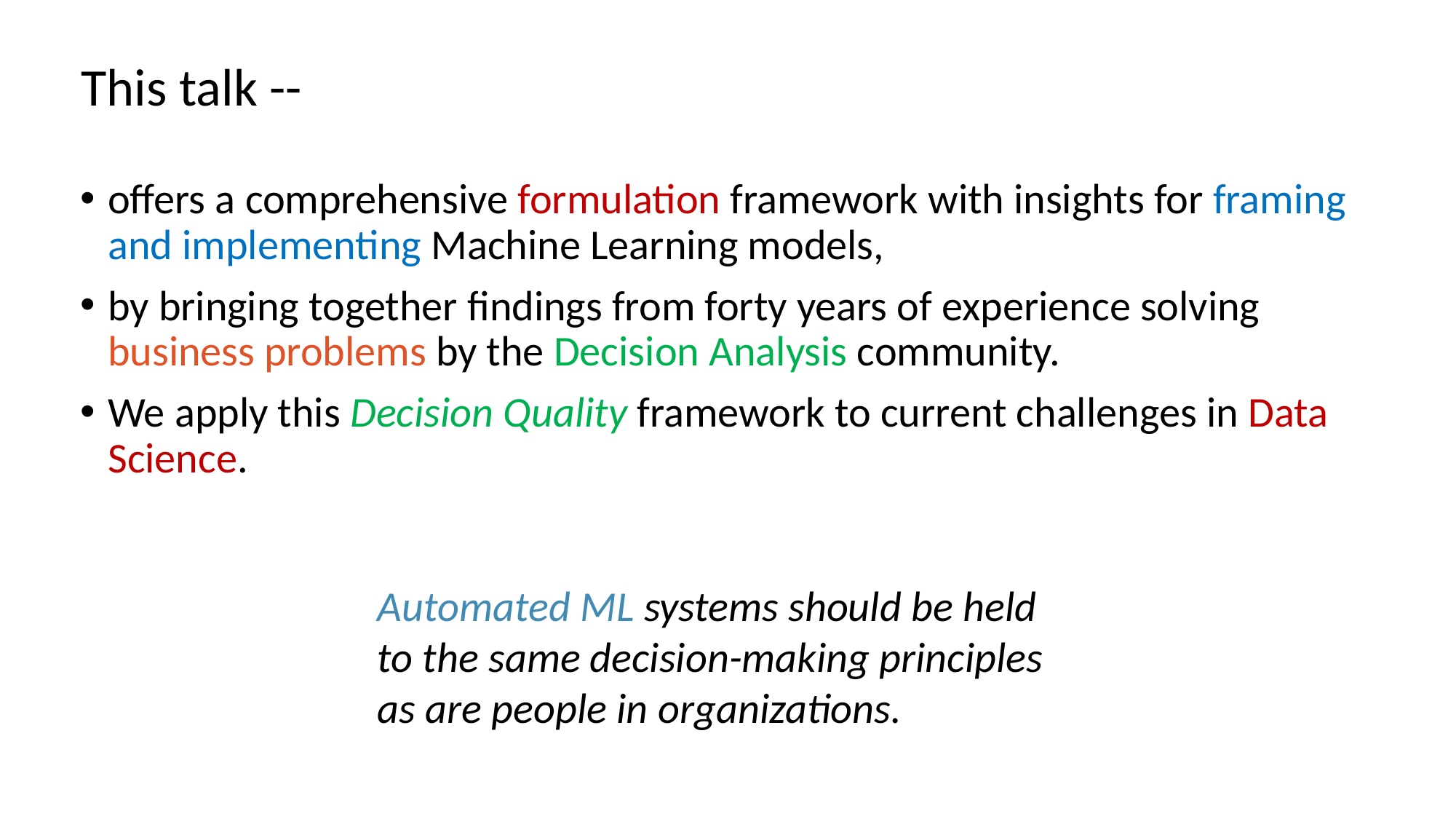

# This talk --
offers a comprehensive formulation framework with insights for framing and implementing Machine Learning models,
by bringing together findings from forty years of experience solving business problems by the Decision Analysis community.
We apply this Decision Quality framework to current challenges in Data Science.
Automated ML systems should be held to the same decision-making principles as are people in organizations.